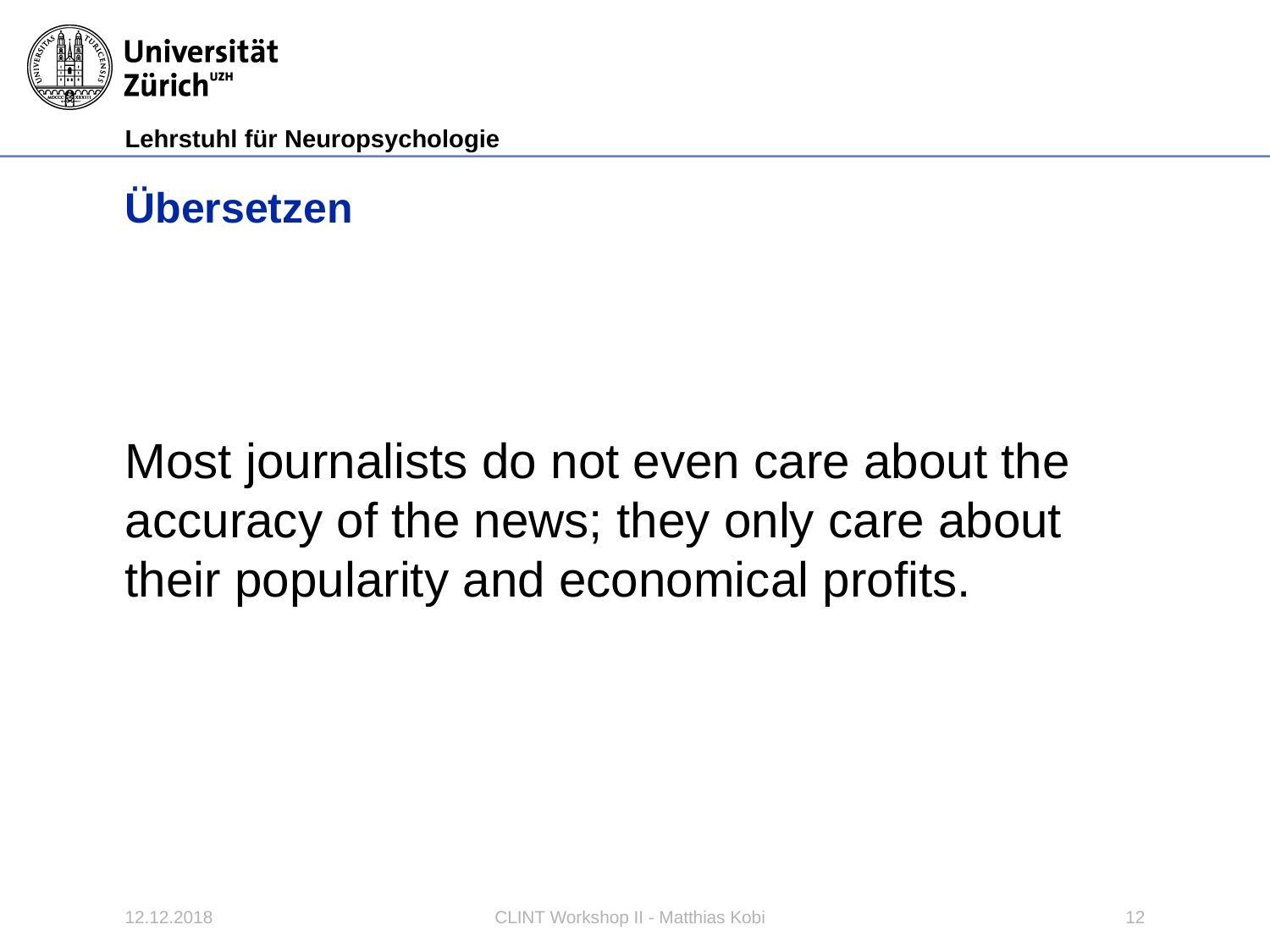

# Übersetzen

Most journalists do not even care about the accuracy of the news; they only care about their popularity and economical profits.

12.12.2018
CLINT Workshop II - Matthias Kobi
12